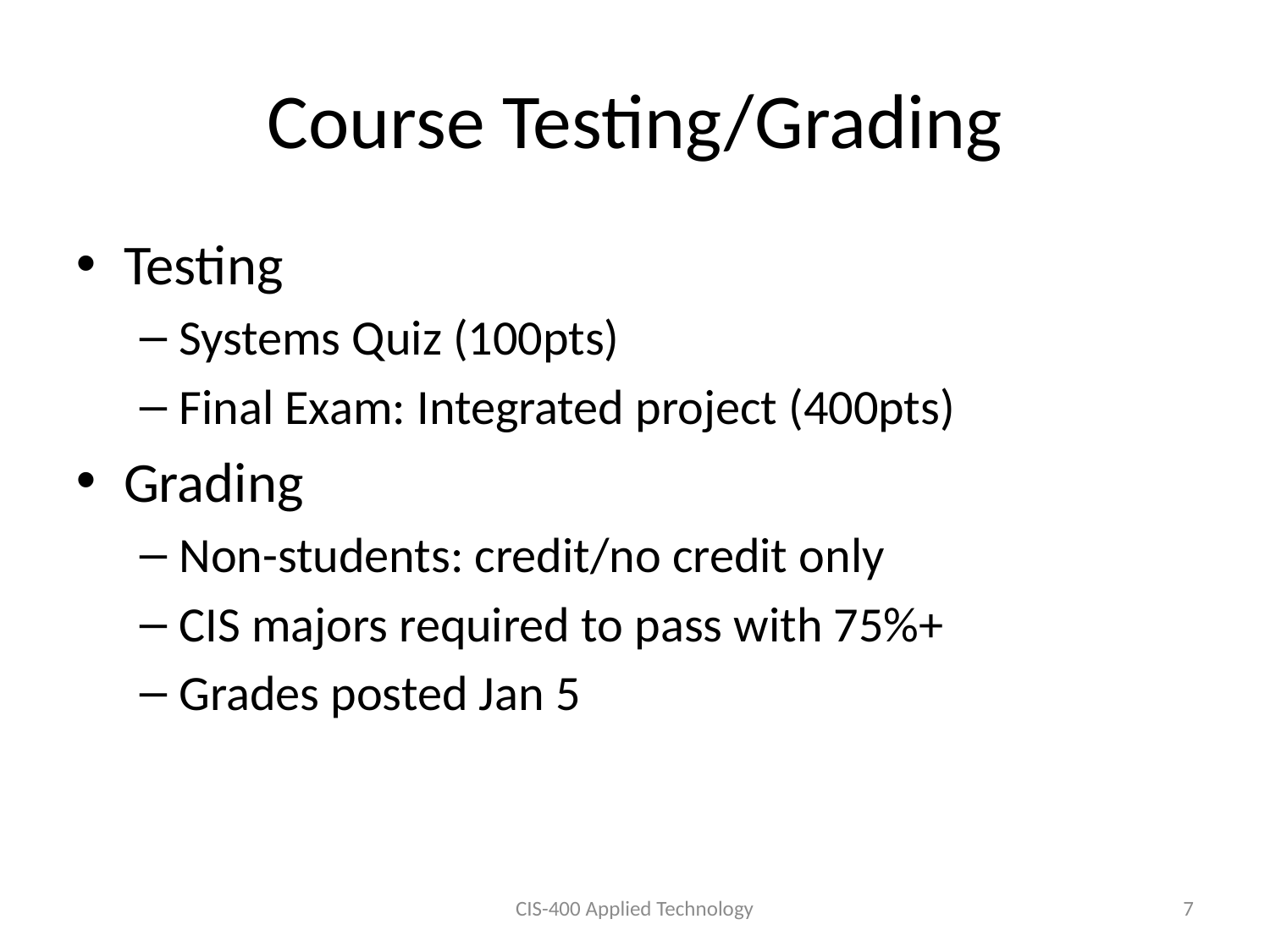

# Course Testing/Grading
Testing
Systems Quiz (100pts)
Final Exam: Integrated project (400pts)
Grading
Non-students: credit/no credit only
CIS majors required to pass with 75%+
Grades posted Jan 5
CIS-400 Applied Technology
7